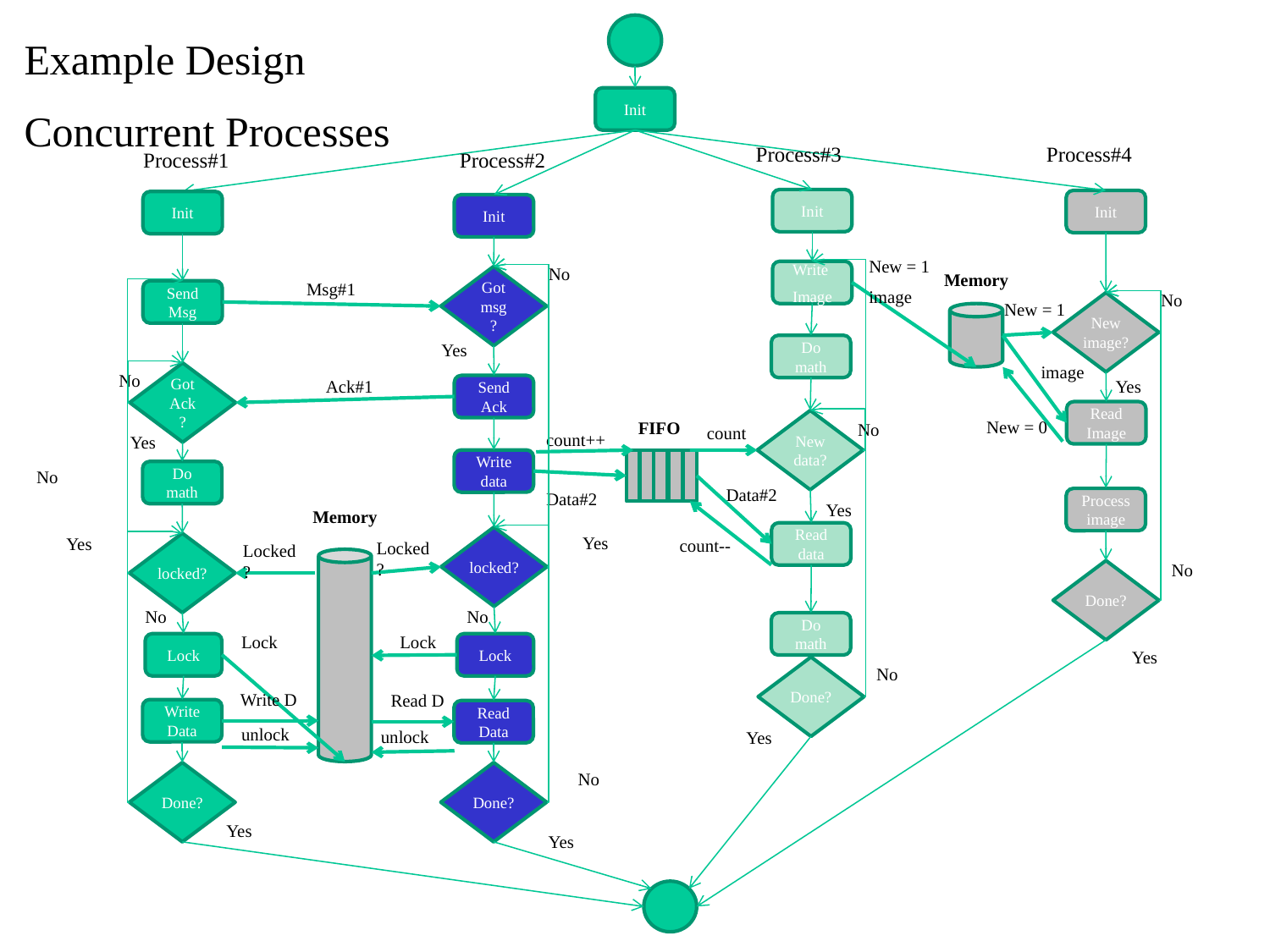

Example Design
Concurrent Processes
Init
Process#3
Process#4
Process#2
Process#1
Init
Init
Init
Init
New = 1
image
No
Write
Image
Memory
Got msg?
Msg#1
Send Msg
No
New = 1
New image?

Yes
Do math
image
Got Ack?
No
Ack#1
Yes
Send Ack
Read Image
New = 0
New data?
FIFO
No
count
count++

Data#2
Yes
Write data

No
Do math
Data#2
Process image
Yes
Memory
Read data
Yes
Yes
locked?
count--
Locked?
locked?
Locked?

No
Done?
No
No
Do math
Lock
Lock
Lock
Lock
Yes
Done?
No
Write D
Read D
Write Data
Read Data
unlock
unlock
Yes
No
Done?
Done?
Yes
Yes